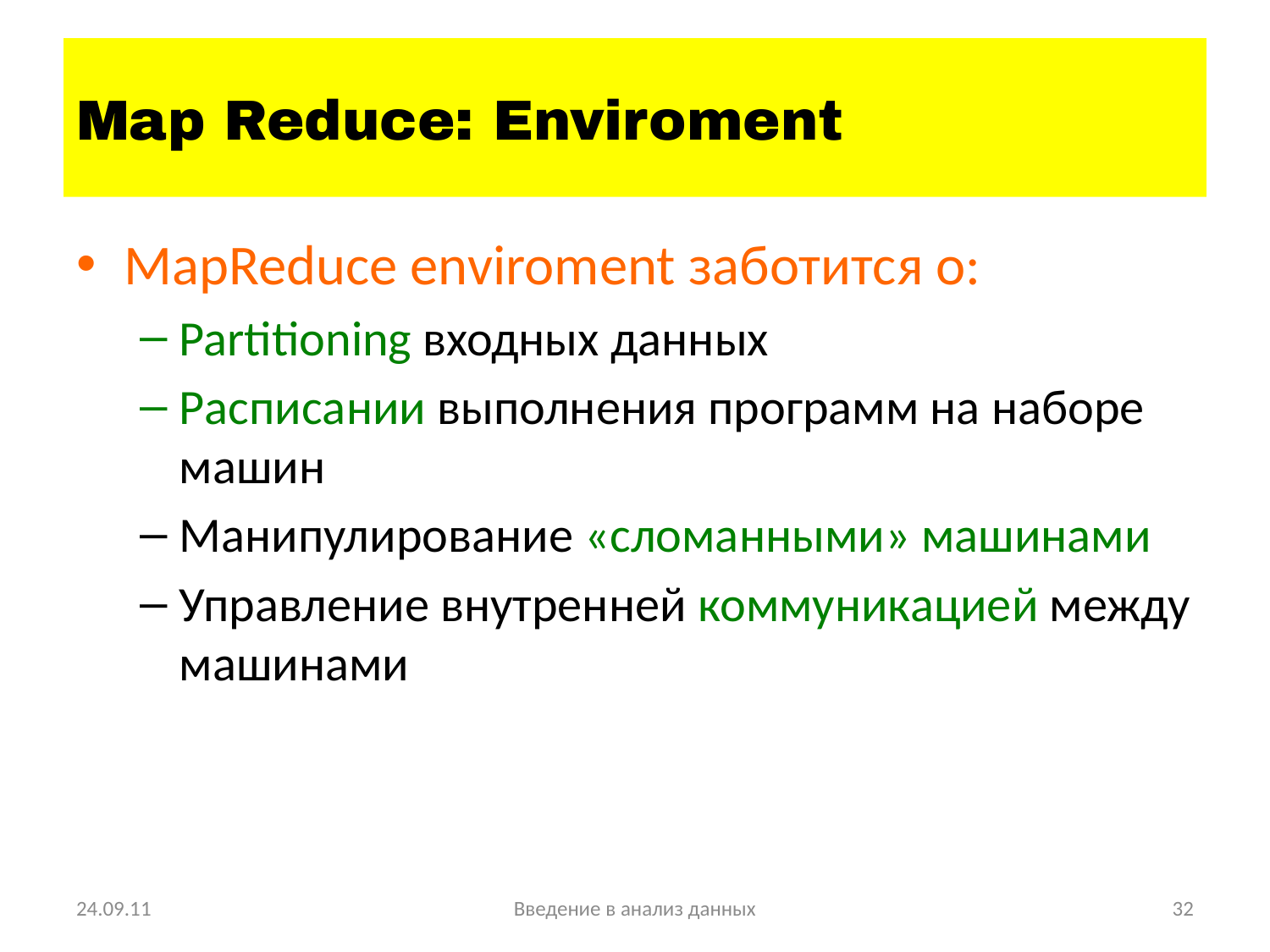

# Map Reduce: Enviroment
MapReduce enviroment заботится о:
Partitioning входных данных
Расписании выполнения программ на наборе машин
Манипулирование «сломанными» машинами
Управление внутренней коммуникацией между машинами
24.09.11
Введение в анализ данных
32